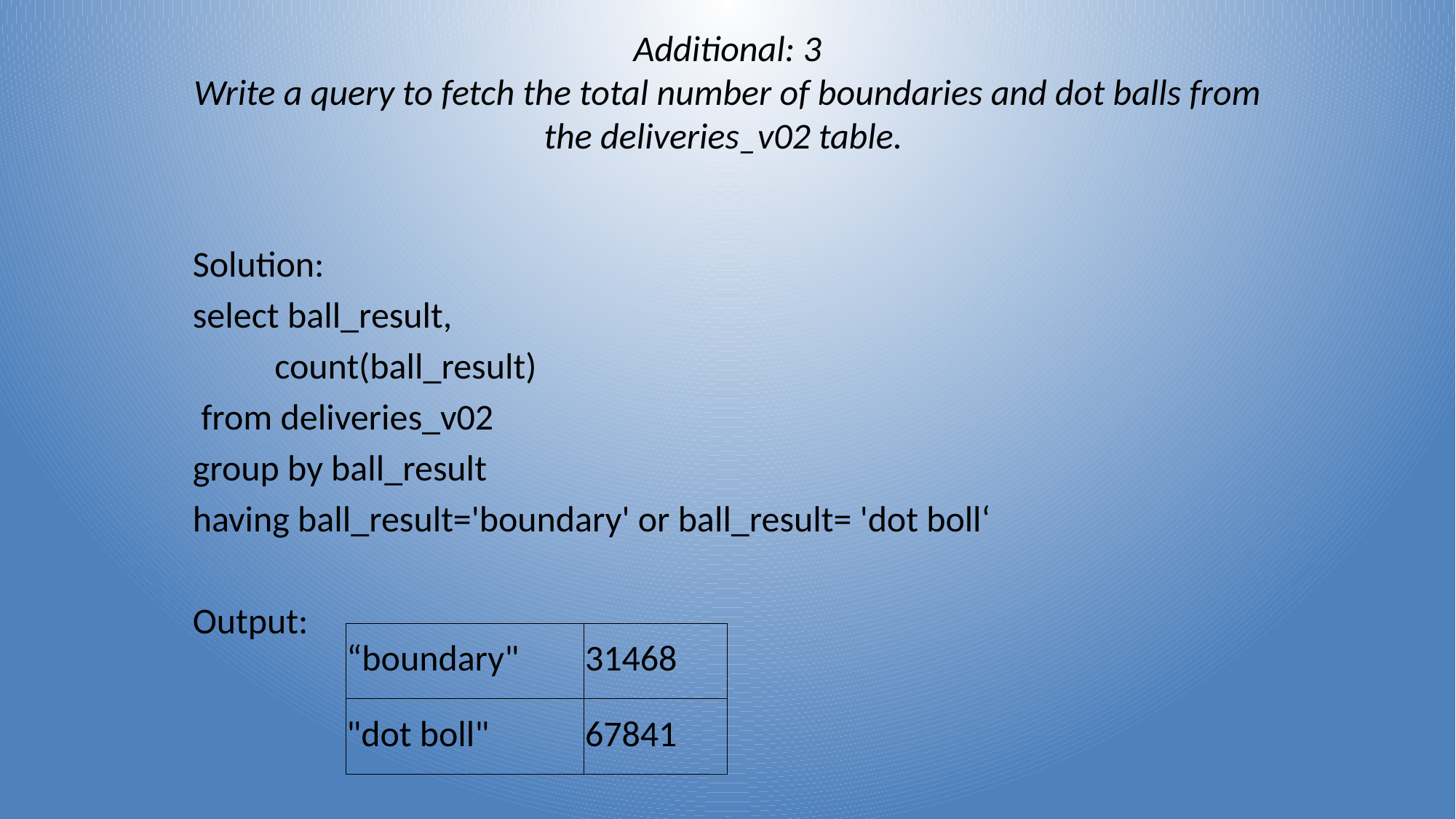

# Additional: 3 Write a query to fetch the total number of boundaries and dot balls from the deliveries_v02 table.

Solution:
select ball_result,
          count(ball_result)
 from deliveries_v02
group by ball_result
having ball_result='boundary' or ball_result= 'dot boll‘

Output:
| “boundary" | 31468 |
| --- | --- |
| "dot boll" | 67841 |